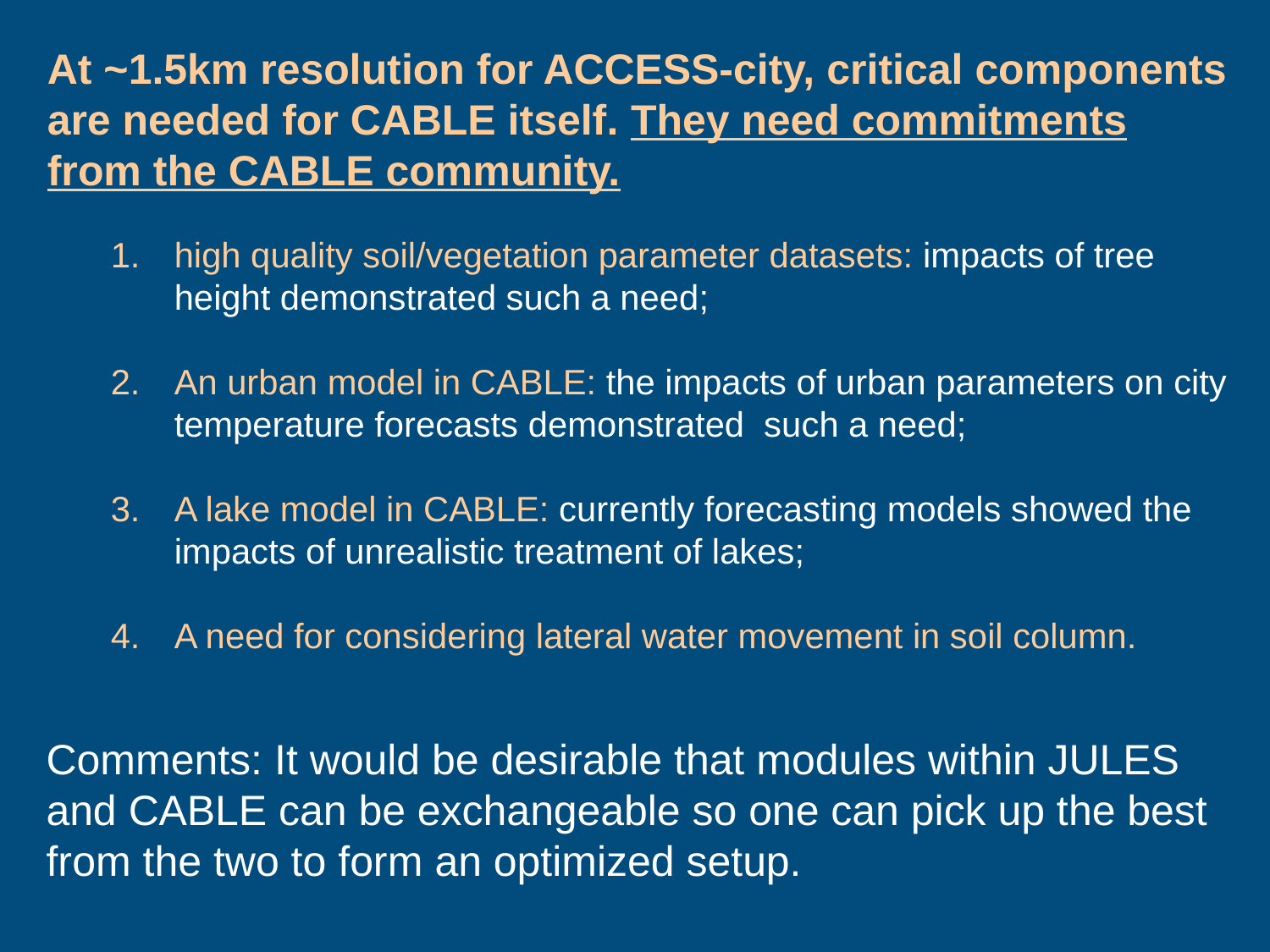

At ~1.5km resolution for ACCESS-city, critical components are needed for CABLE itself. They need commitments from the CABLE community.

high quality soil/vegetation parameter datasets: impacts of tree height demonstrated such a need;

An urban model in CABLE: the impacts of urban parameters on city temperature forecasts demonstrated  such a need;

A lake model in CABLE: currently forecasting models showed the impacts of unrealistic treatment of lakes;

A need for considering lateral water movement in soil column.

Comments: It would be desirable that modules within JULES and CABLE can be exchangeable so one can pick up the best from the two to form an optimized setup.